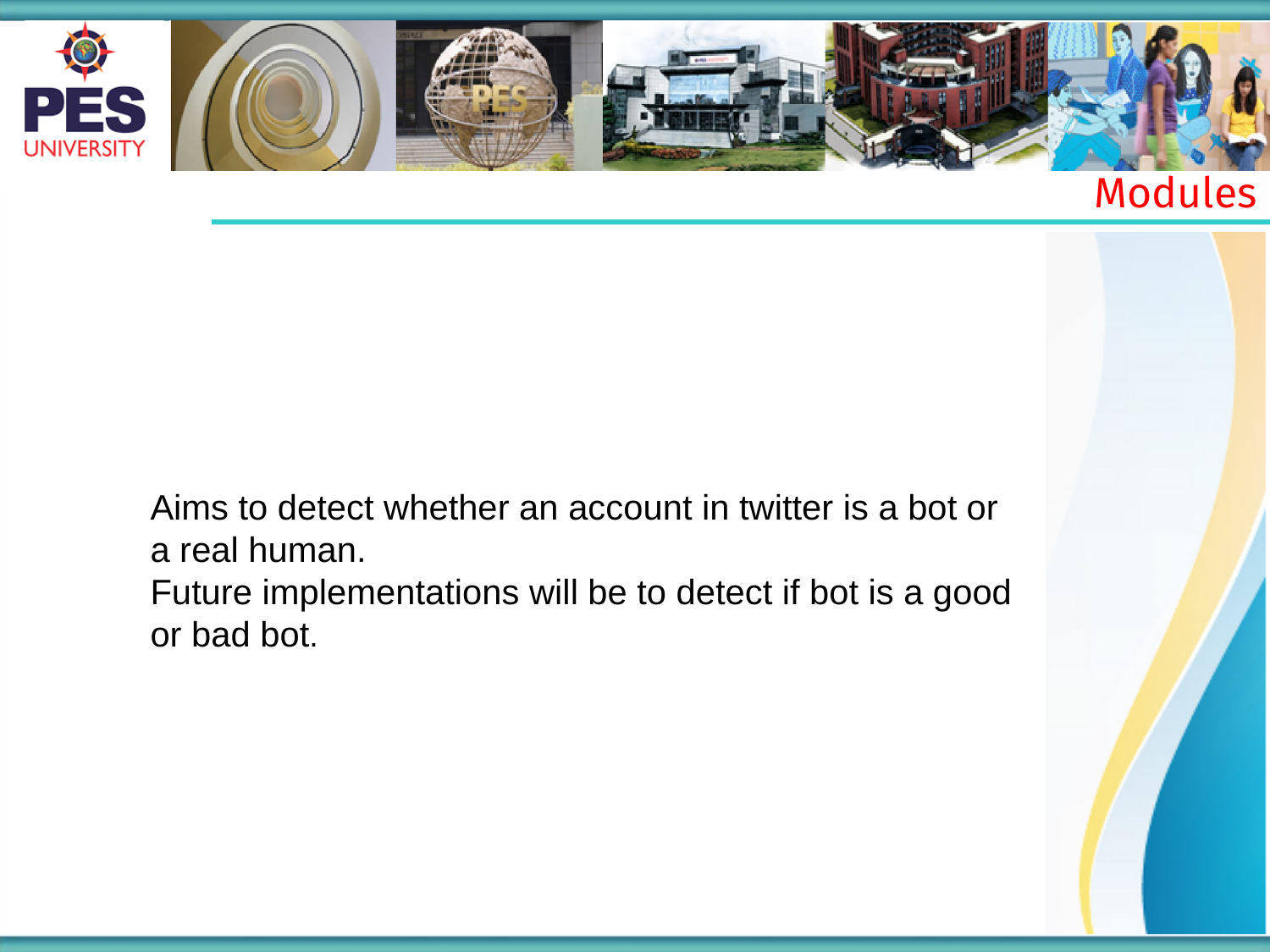

Modules

Aims to detect whether an account in twitter is a bot or a real human.
Future implementations will be to detect if bot is a good or bad bot.